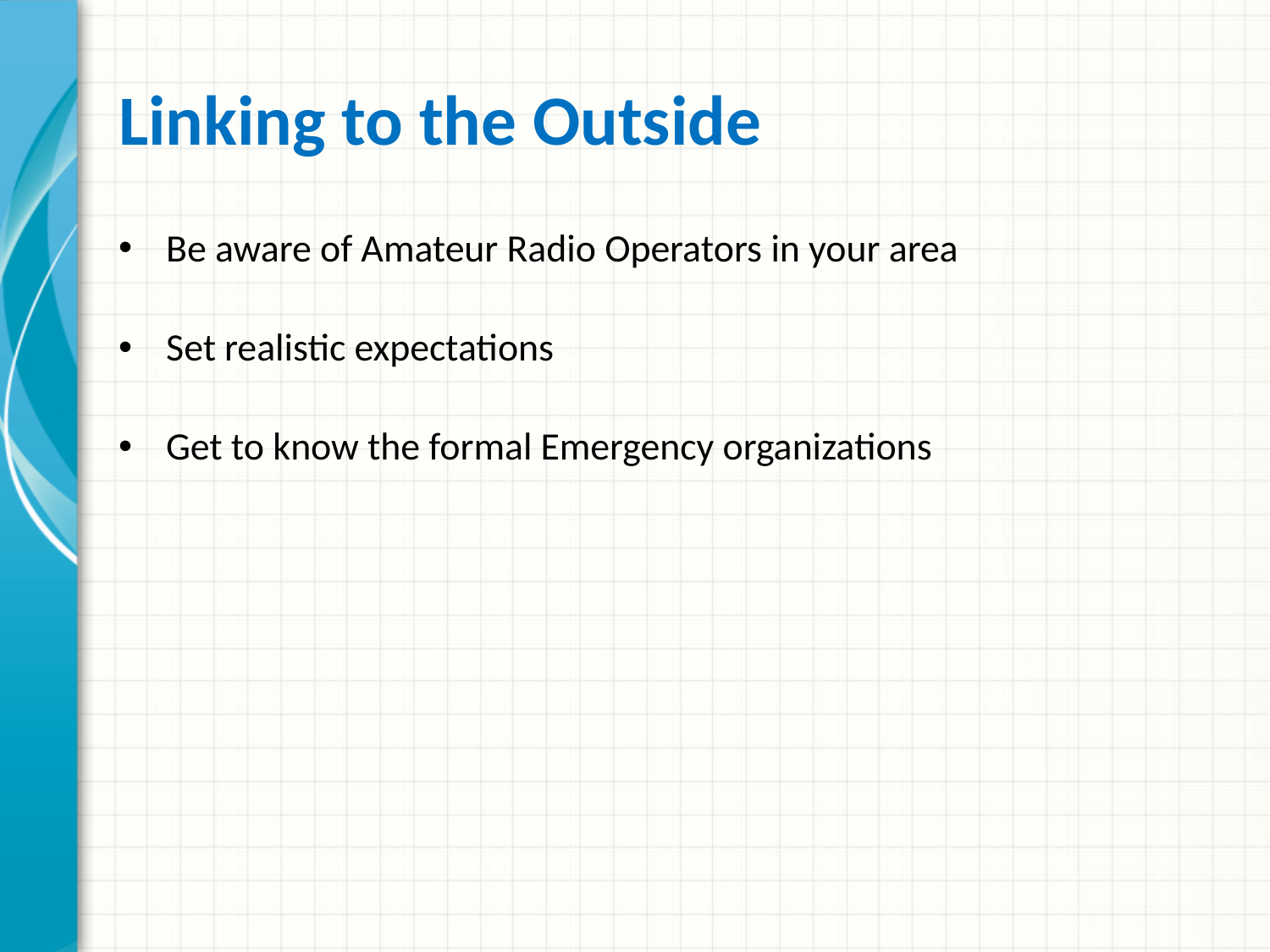

# Linking to the Outside
Be aware of Amateur Radio Operators in your area

Set realistic expectations

Get to know the formal Emergency organizations